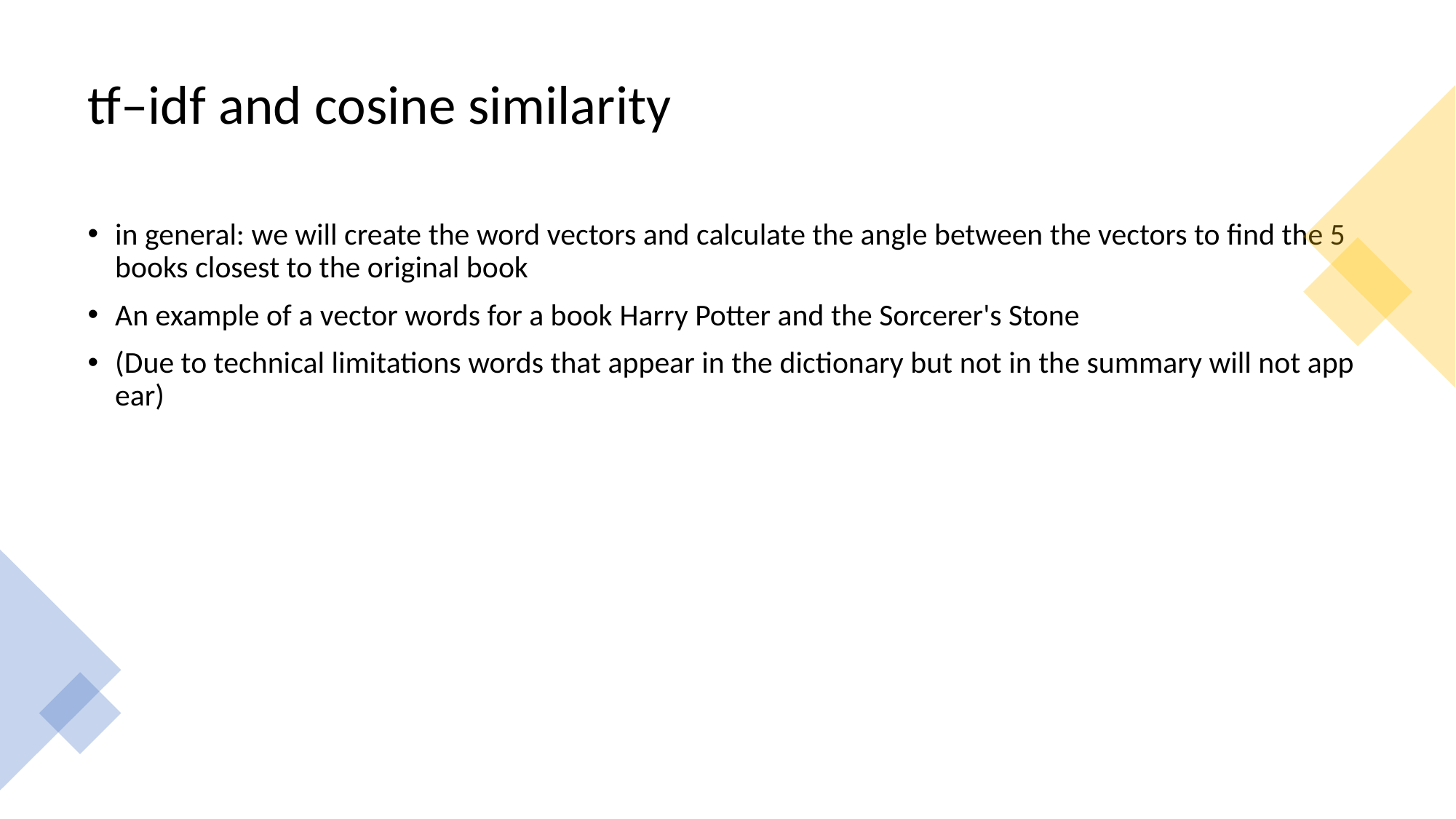

# tf–idf and cosine similarity

in general: we will create the word vectors and calculate the angle between the vectors to find the 5 books closest to the original book
An example of a vector words for a book Harry Potter and the Sorcerer's Stone
(Due to technical limitations words that appear in the dictionary but not in the summary will not appear)